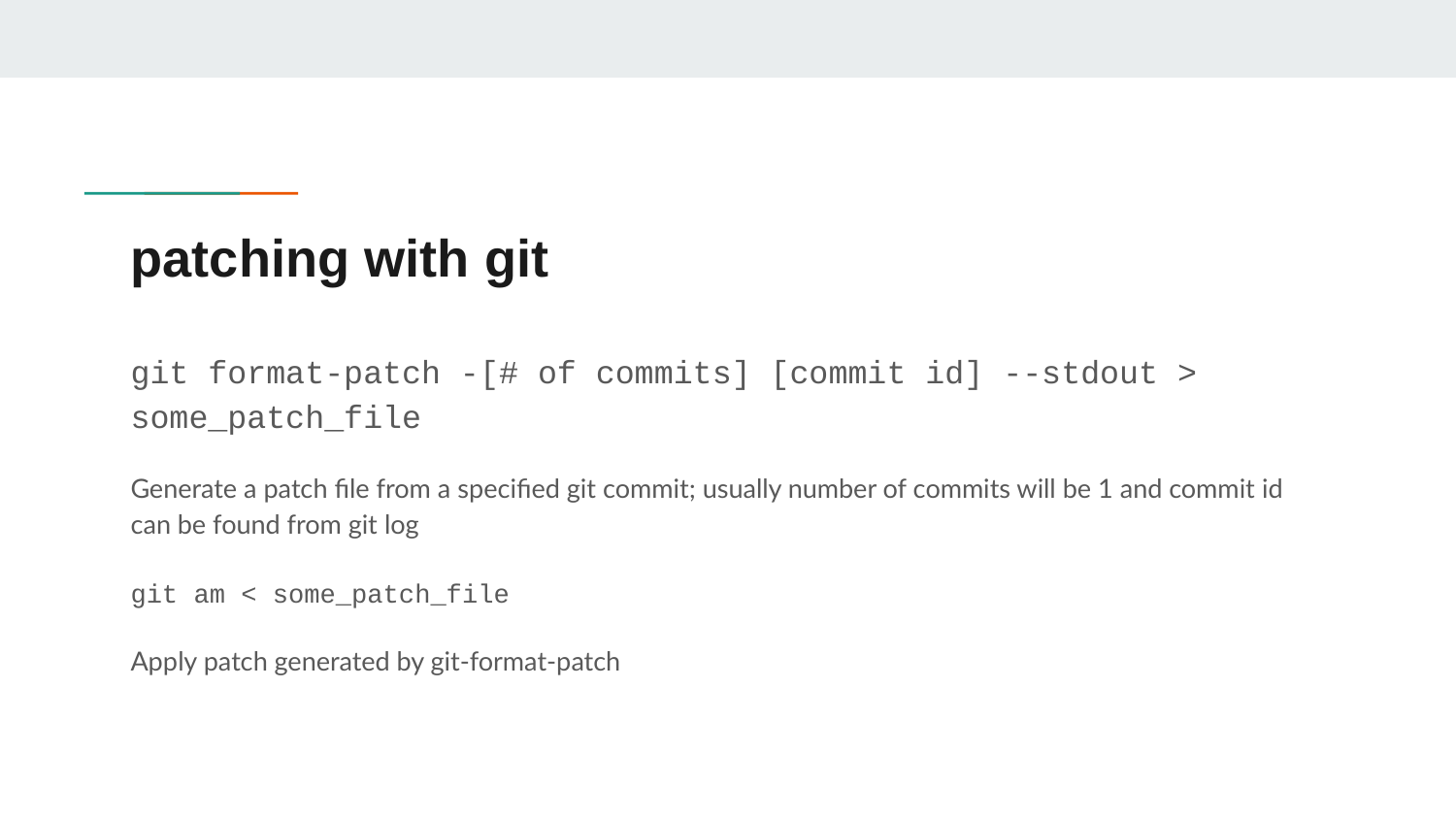

# patching with git
git format-patch -[# of commits] [commit id] --stdout > some_patch_file
Generate a patch file from a specified git commit; usually number of commits will be 1 and commit id can be found from git log
git am < some_patch_file
Apply patch generated by git-format-patch